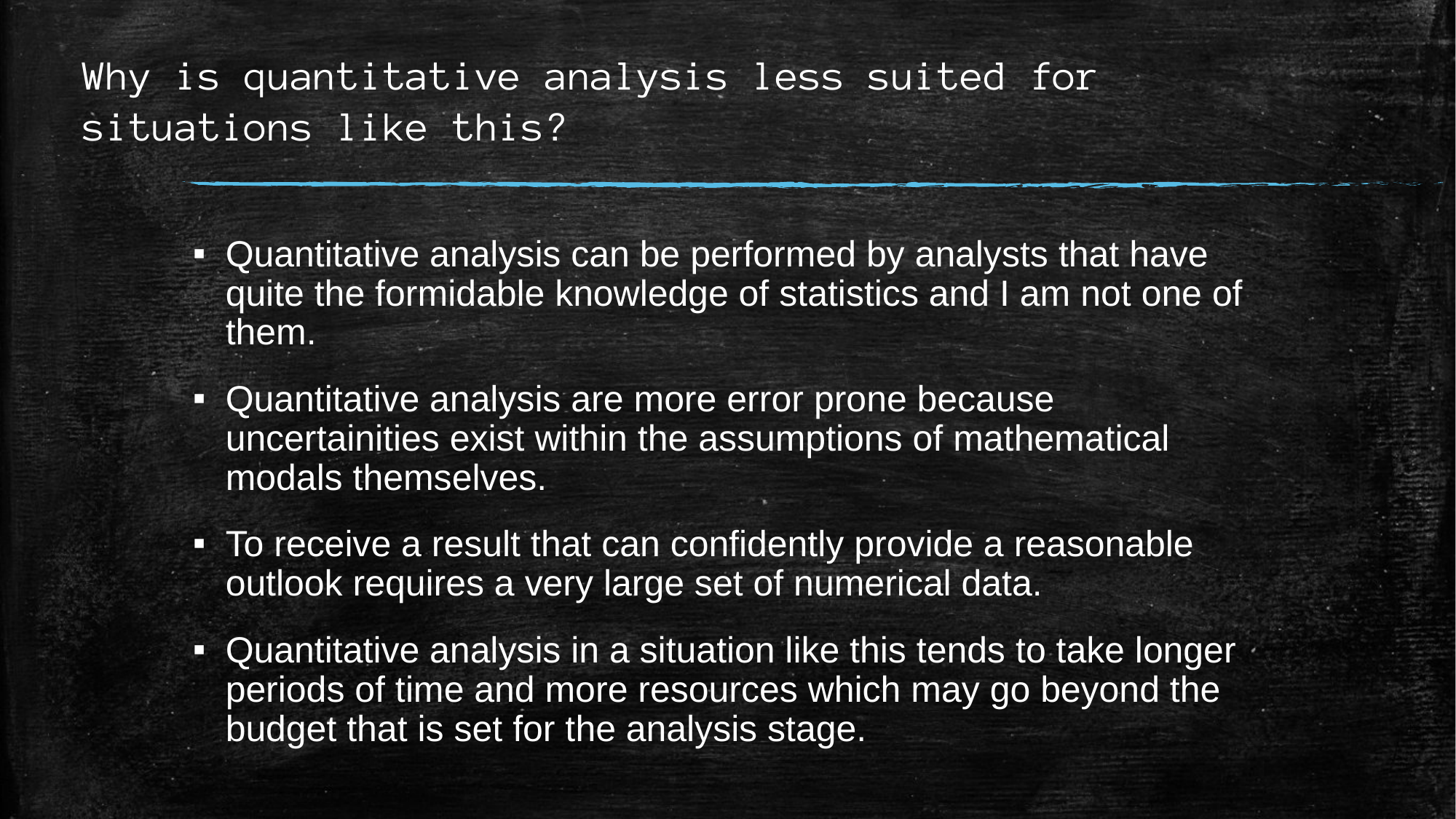

# Why is quantitative analysis less suited for situations like this?
Quantitative analysis can be performed by analysts that have quite the formidable knowledge of statistics and I am not one of them.
Quantitative analysis are more error prone because uncertainities exist within the assumptions of mathematical modals themselves.
To receive a result that can confidently provide a reasonable outlook requires a very large set of numerical data.
Quantitative analysis in a situation like this tends to take longer periods of time and more resources which may go beyond the budget that is set for the analysis stage.